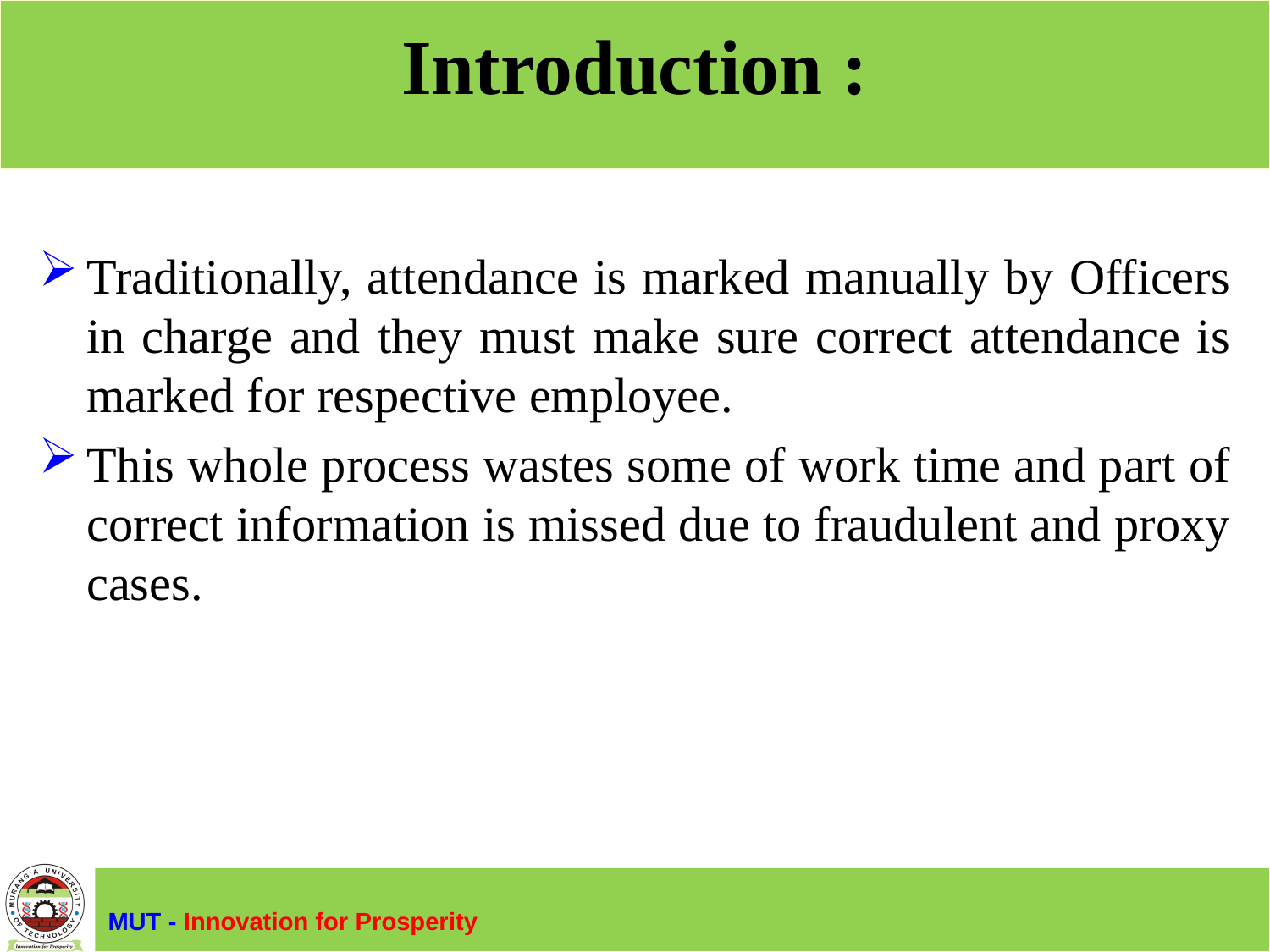

# Introduction :

Traditionally, attendance is marked manually by Officers in charge and they must make sure correct attendance is marked for respective employee.
This whole process wastes some of work time and part of correct information is missed due to fraudulent and proxy cases.
MUT - Innovation for Prosperity